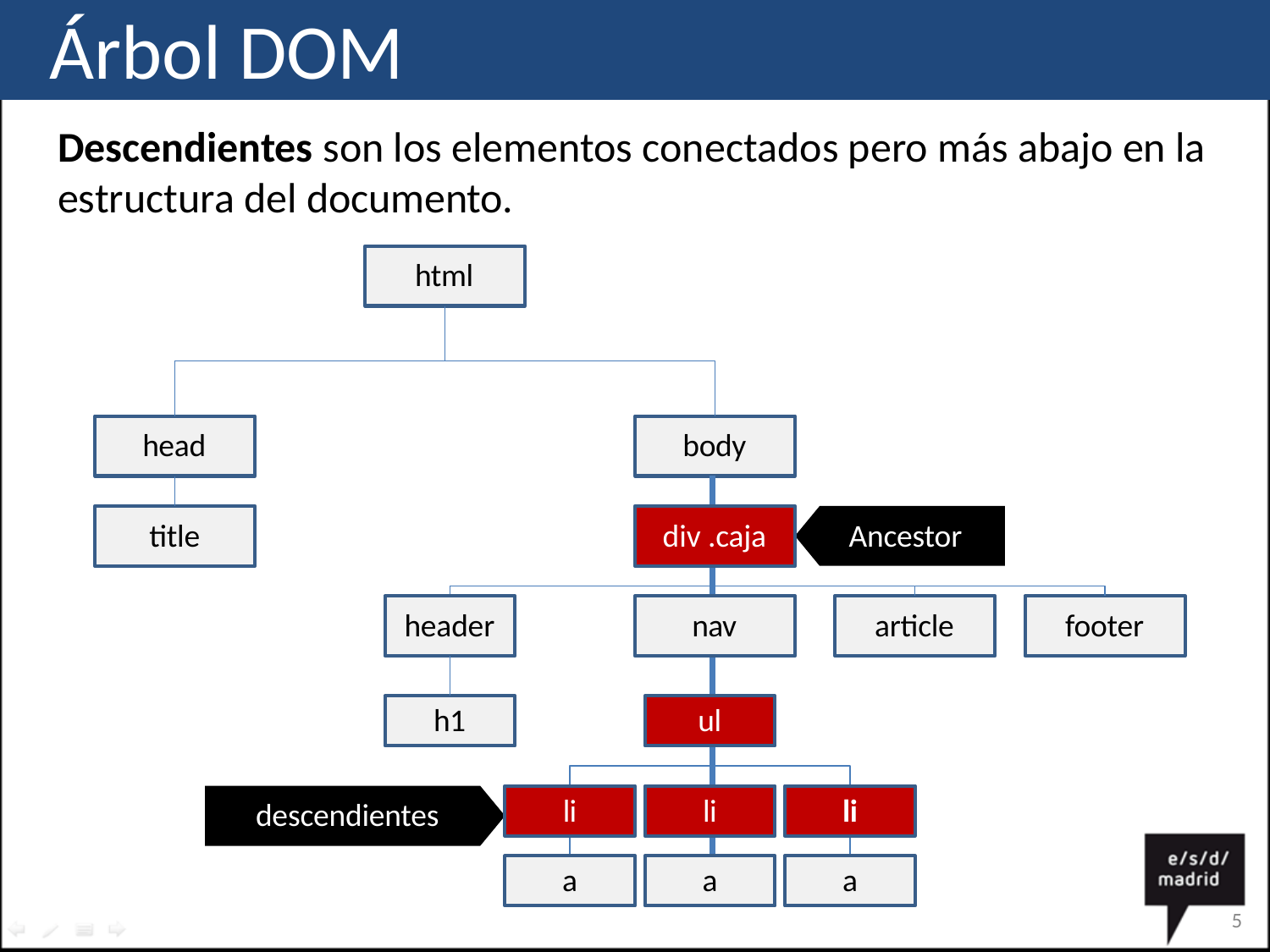

# Árbol DOM
Descendientes son los elementos conectados pero más abajo en la estructura del documento.
html

head
body

title
div .caja
Ancestor

header
nav
article
footer

h1
ul
li
li
li
descendientes
a
a
a
5